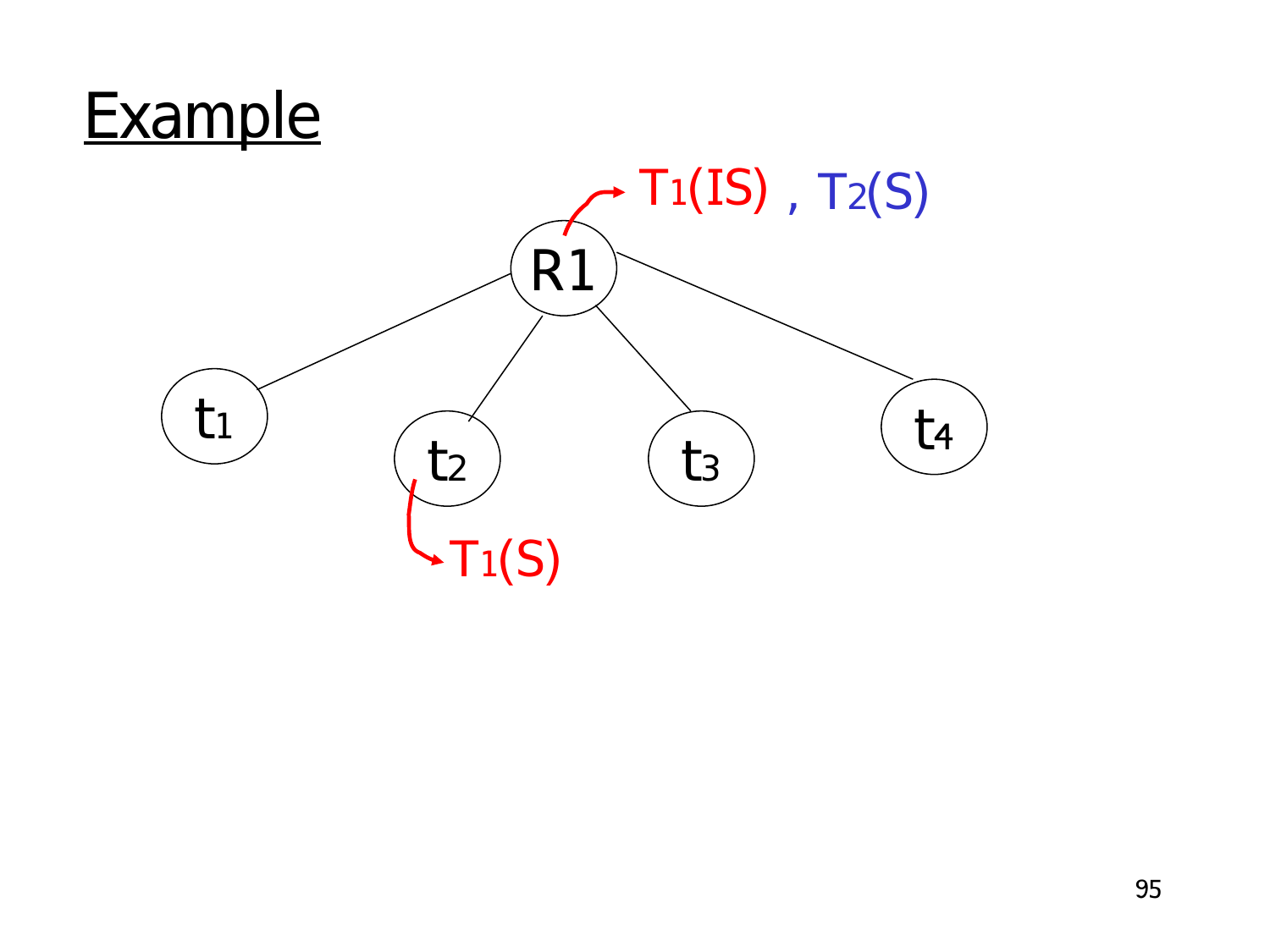

# Example
T1(IS)

T1(S)
, T2(S)

R1

t1
t4
t2
t3
95